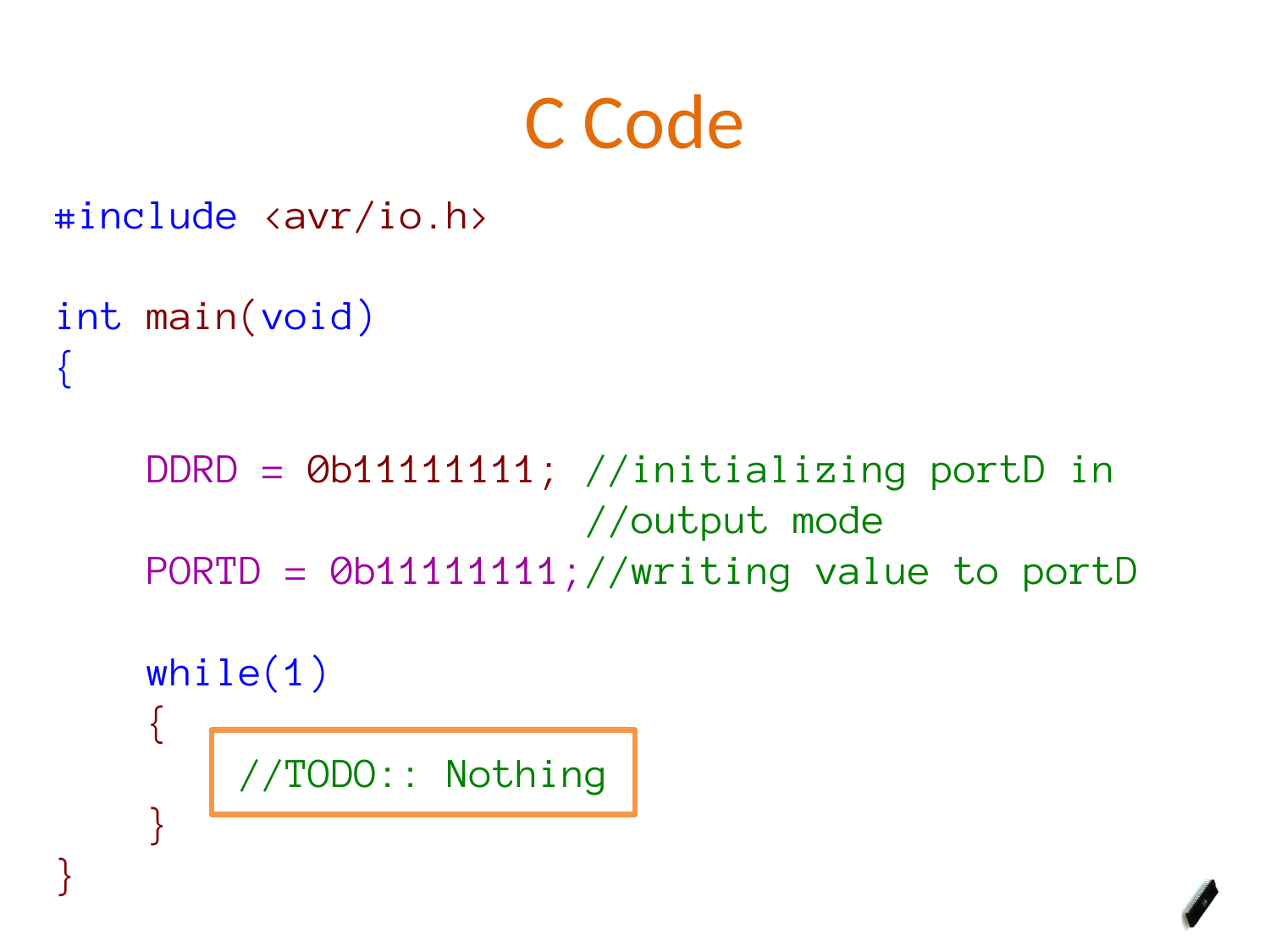

# C Code
#include <avr/io.h>

int main(void)
{

    DDRD = 0b11111111; //initializing portD in 					 //output mode
    PORTD = 0b11111111;//writing value to portD

    while(1)
    {
        //TODO:: Nothing
    }
}